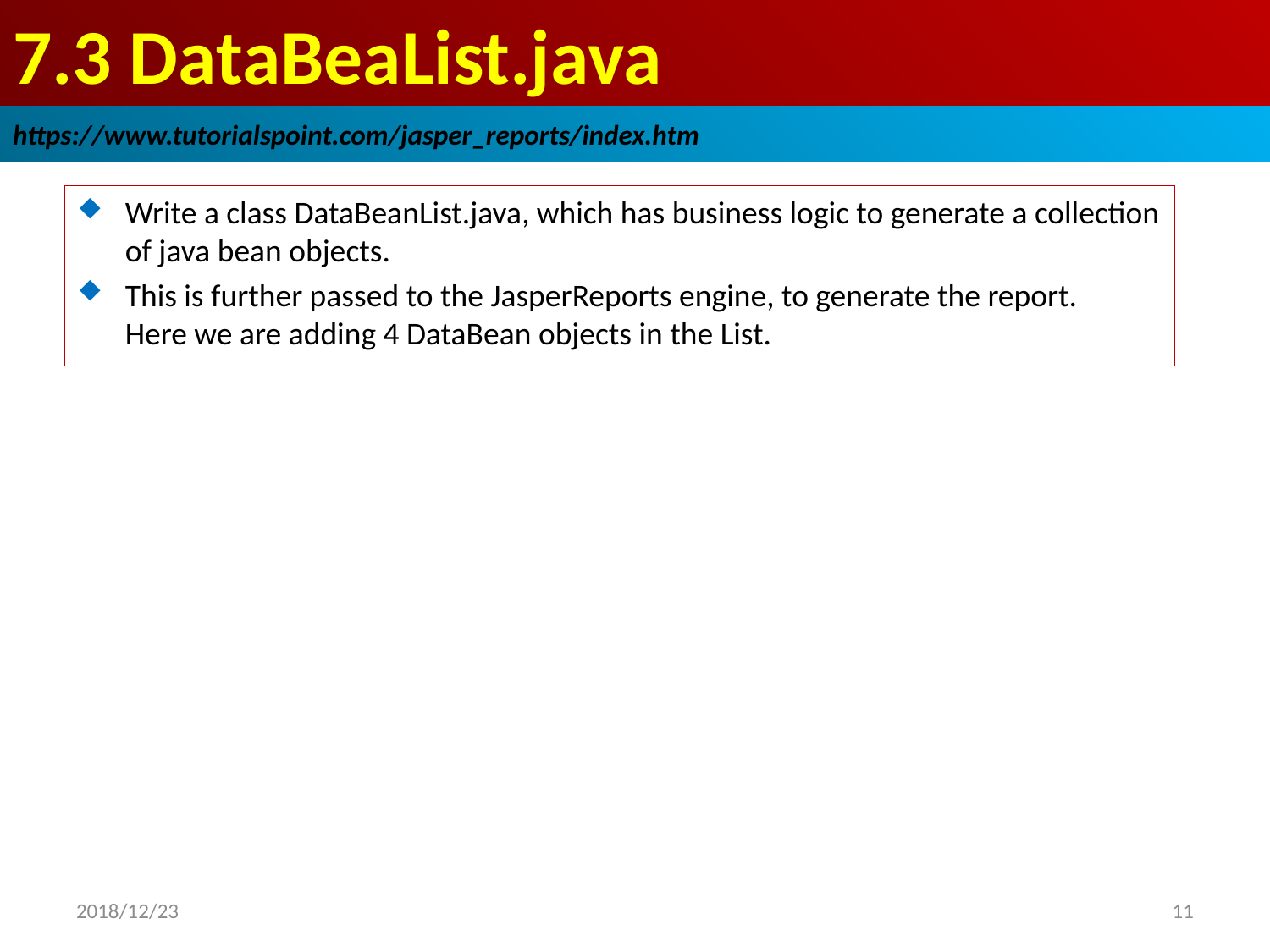

# 7.3 DataBeaList.java
https://www.tutorialspoint.com/jasper_reports/index.htm
Write a class DataBeanList.java, which has business logic to generate a collection of java bean objects.
This is further passed to the JasperReports engine, to generate the report.
Here we are adding 4 DataBean objects in the List.
2018/12/23
11